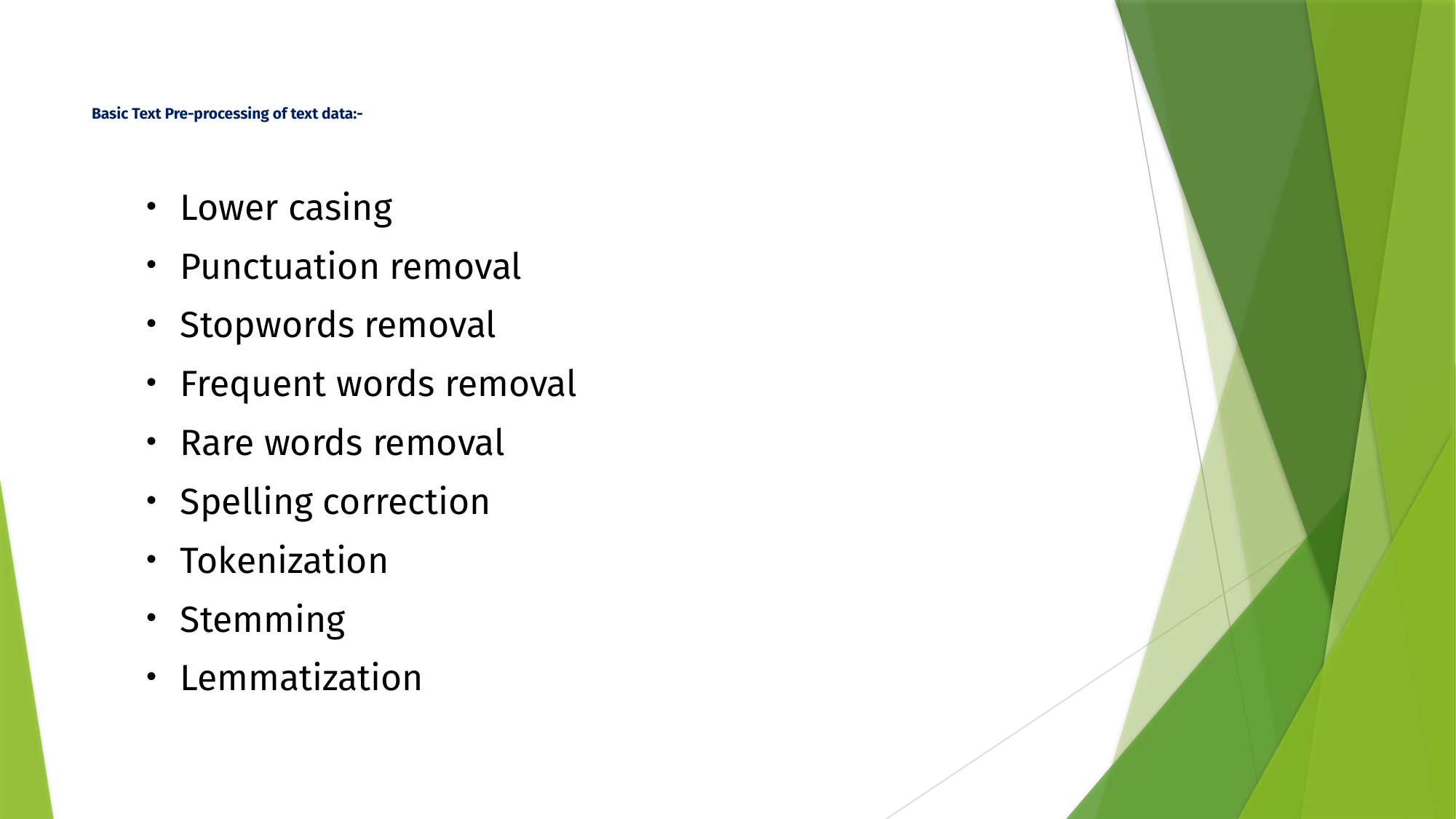

# Basic Text Pre-processing of text data:-
Lower casing
Punctuation removal
Stopwords removal
Frequent words removal
Rare words removal
Spelling correction
Tokenization
Stemming
Lemmatization